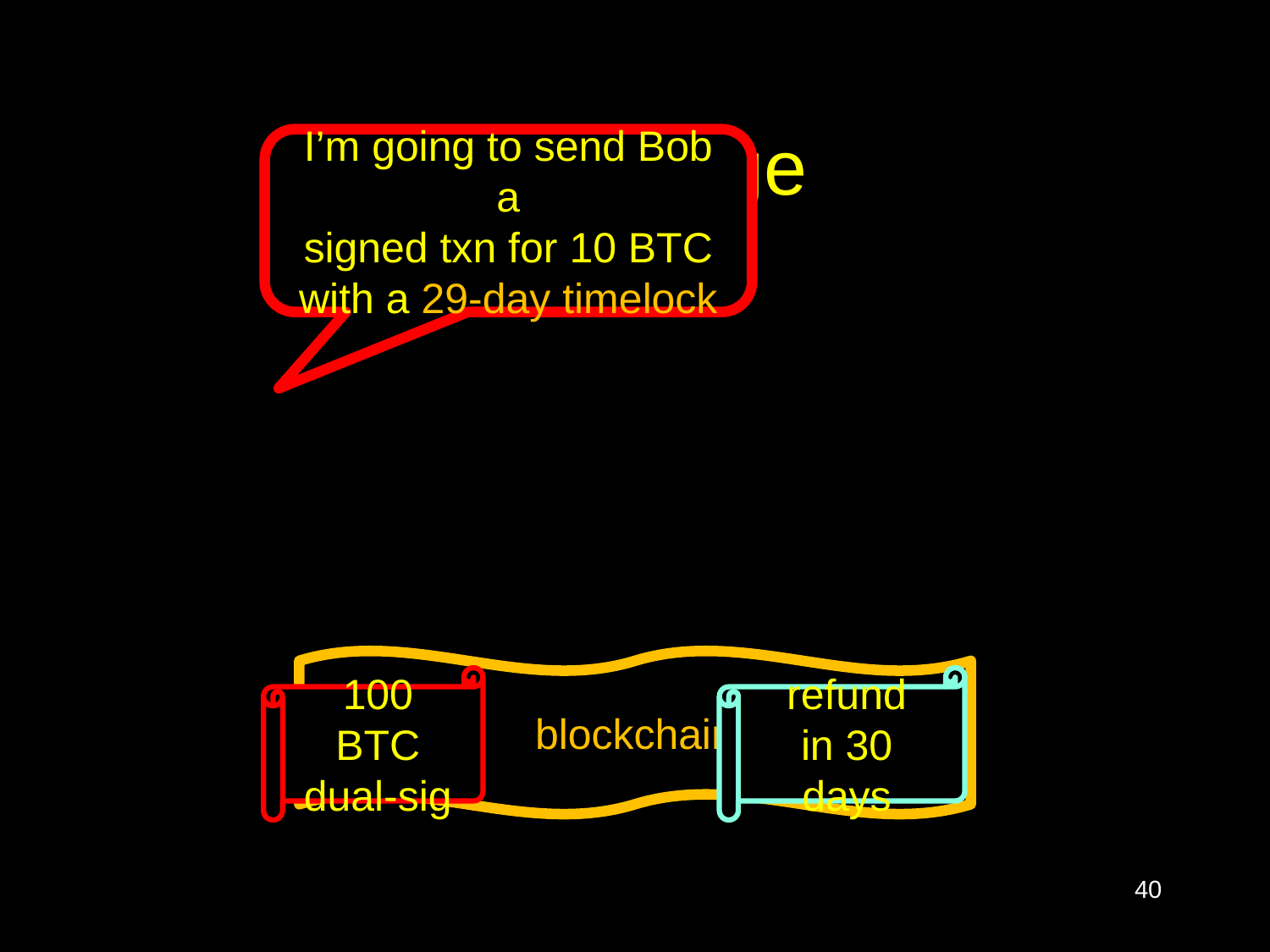

# Exchange
I’m going to send Bob a
signed txn for 10 BTC
with a 29-day timelock

blockchain
100 BTC
dual-sig
refund
in 30 days
40